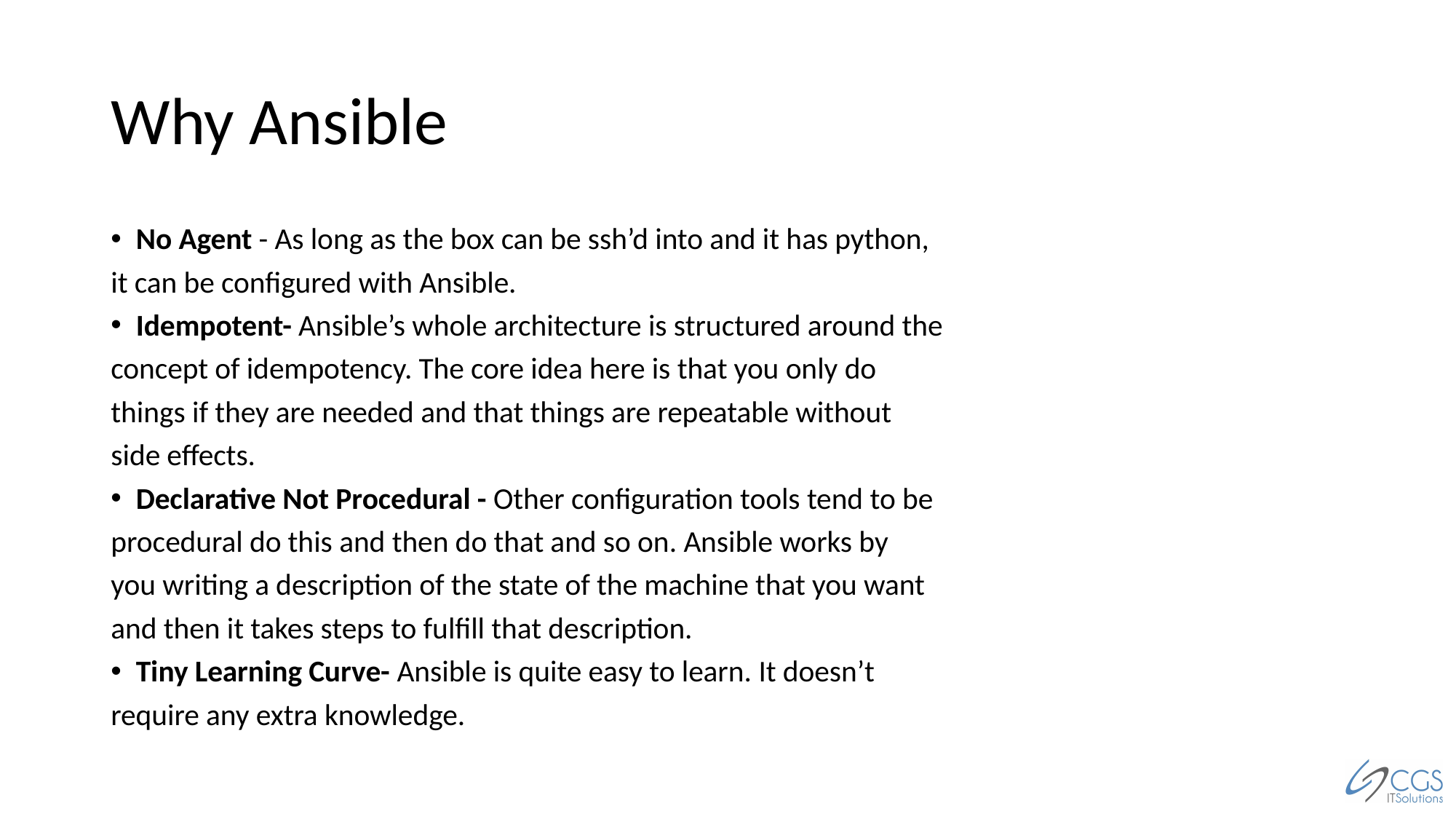

# Why Ansible
No Agent - As long as the box can be ssh’d into and it has python,
it can be configured with Ansible.
Idempotent- Ansible’s whole architecture is structured around the
concept of idempotency. The core idea here is that you only do
things if they are needed and that things are repeatable without
side effects.
Declarative Not Procedural - Other configuration tools tend to be
procedural do this and then do that and so on. Ansible works by
you writing a description of the state of the machine that you want
and then it takes steps to fulfill that description.
Tiny Learning Curve- Ansible is quite easy to learn. It doesn’t
require any extra knowledge.